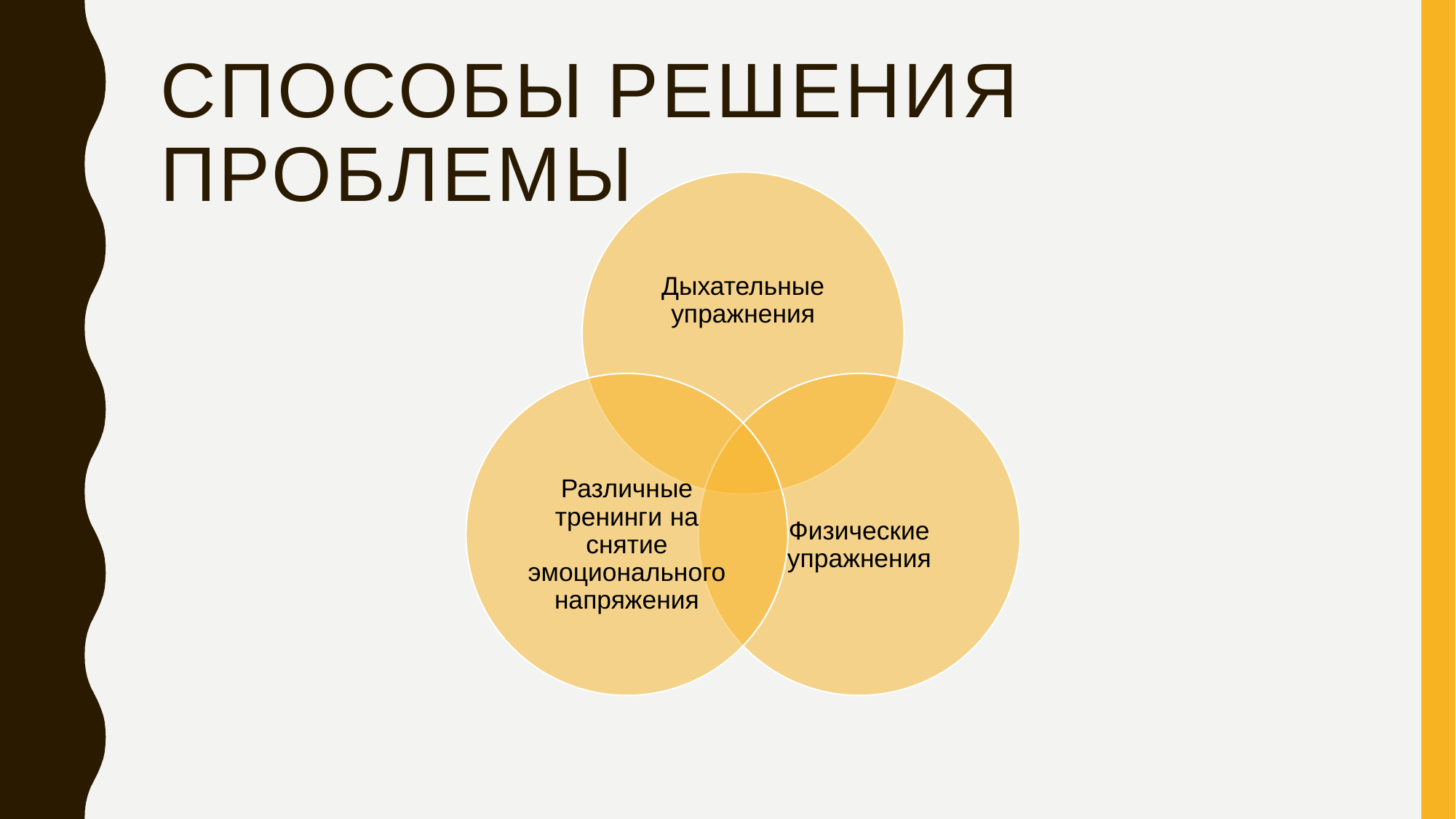

# Способы решения проблемы
Дыхательные упражнения
Физические упражнения
Различные тренинги на снятие эмоционального напряжения